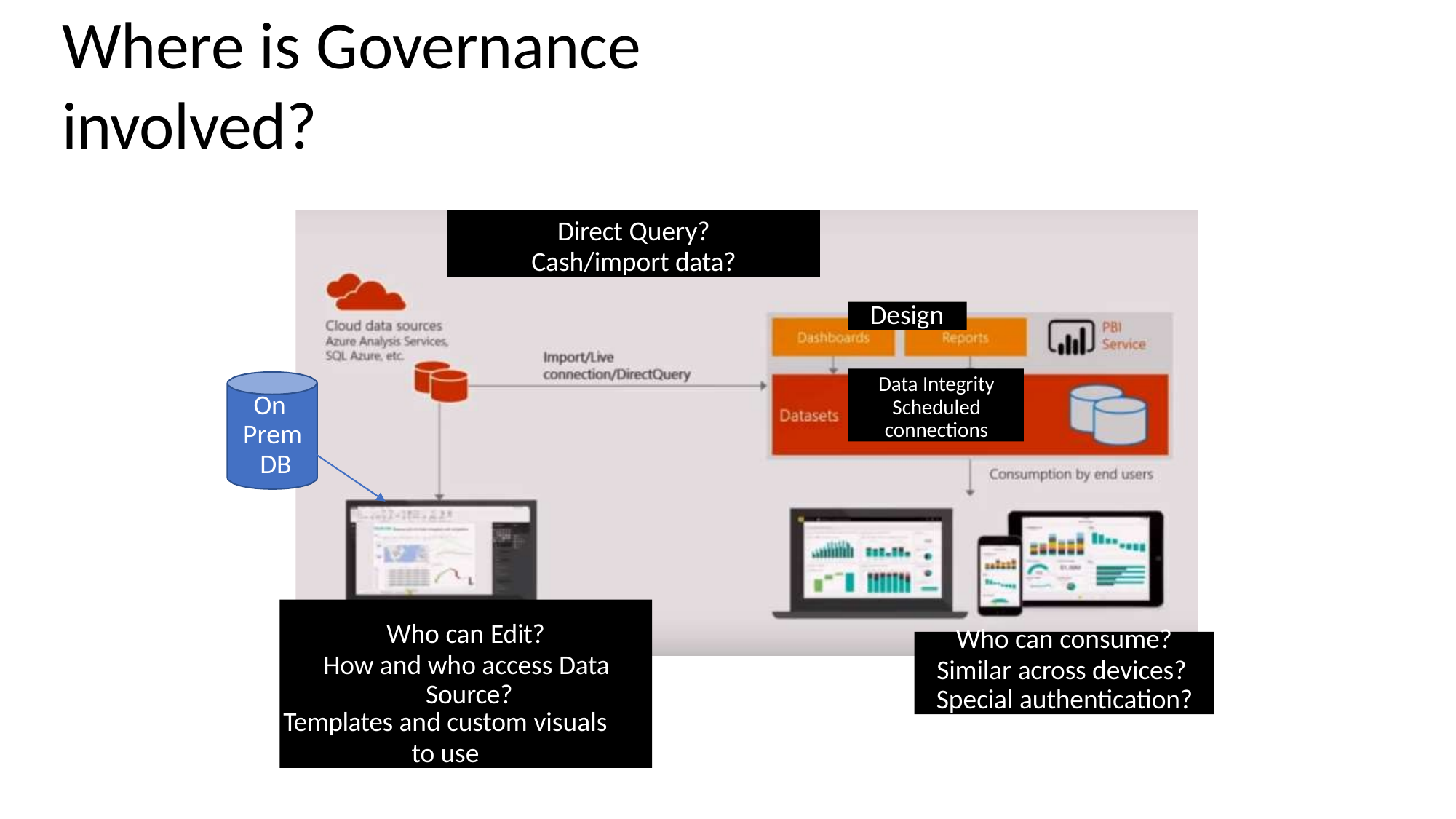

# Where is Governance involved?
Direct Query?
Cash/import data?

Design
Data Integrity  Scheduled  connections

On  Prem  DB

Who can Edit?
How and who access Data  Source?
Templates and custom visuals
to use
Who can consume?
Similar across devices?  Special authentication?